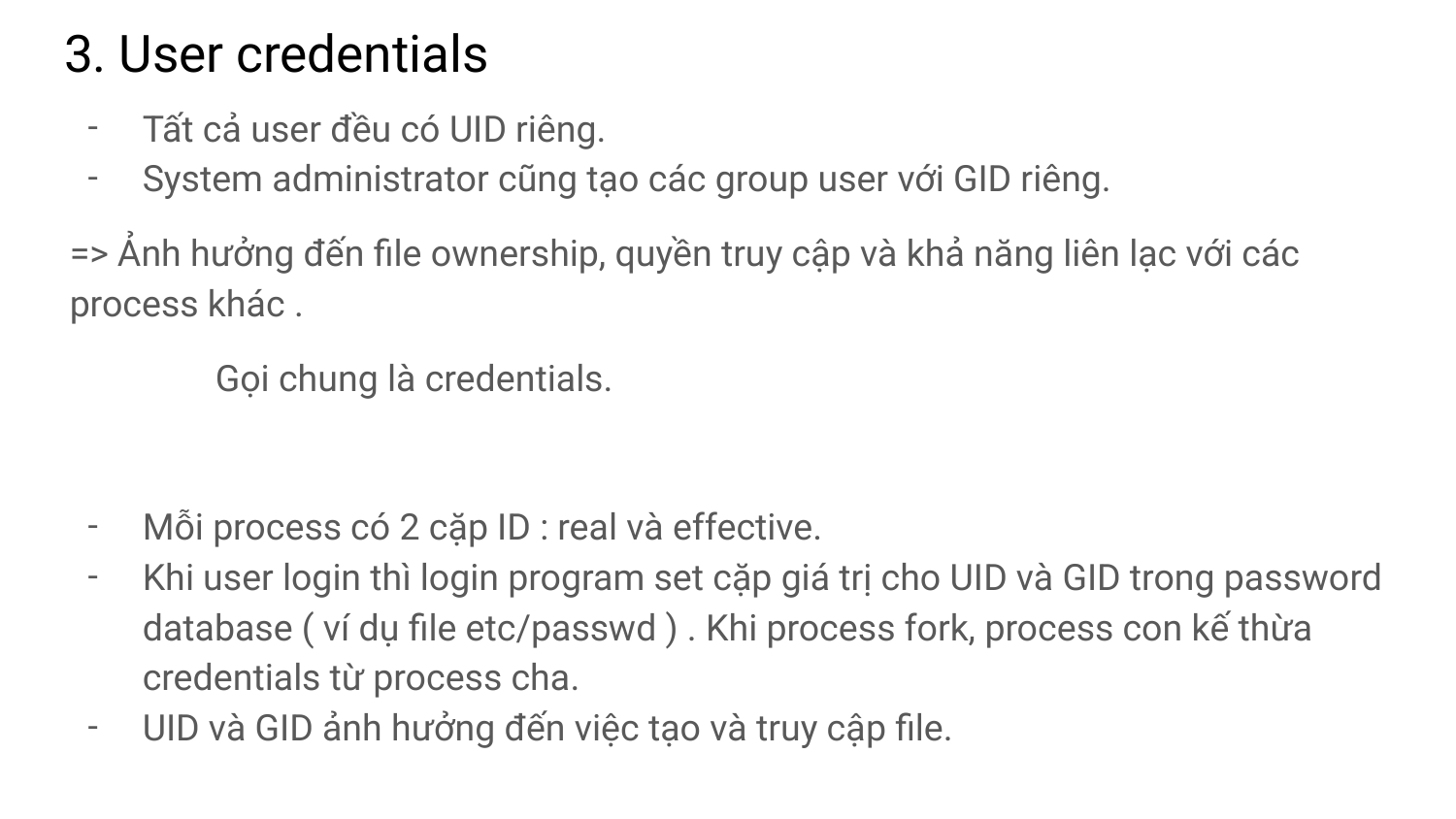

# 3. User credentials
Tất cả user đều có UID riêng.
System administrator cũng tạo các group user với GID riêng.
=> Ảnh hưởng đến file ownership, quyền truy cập và khả năng liên lạc với các process khác .
	Gọi chung là credentials.

Mỗi process có 2 cặp ID : real và effective.
Khi user login thì login program set cặp giá trị cho UID và GID trong password database ( ví dụ file etc/passwd ) . Khi process fork, process con kế thừa credentials từ process cha.
UID và GID ảnh hưởng đến việc tạo và truy cập file.